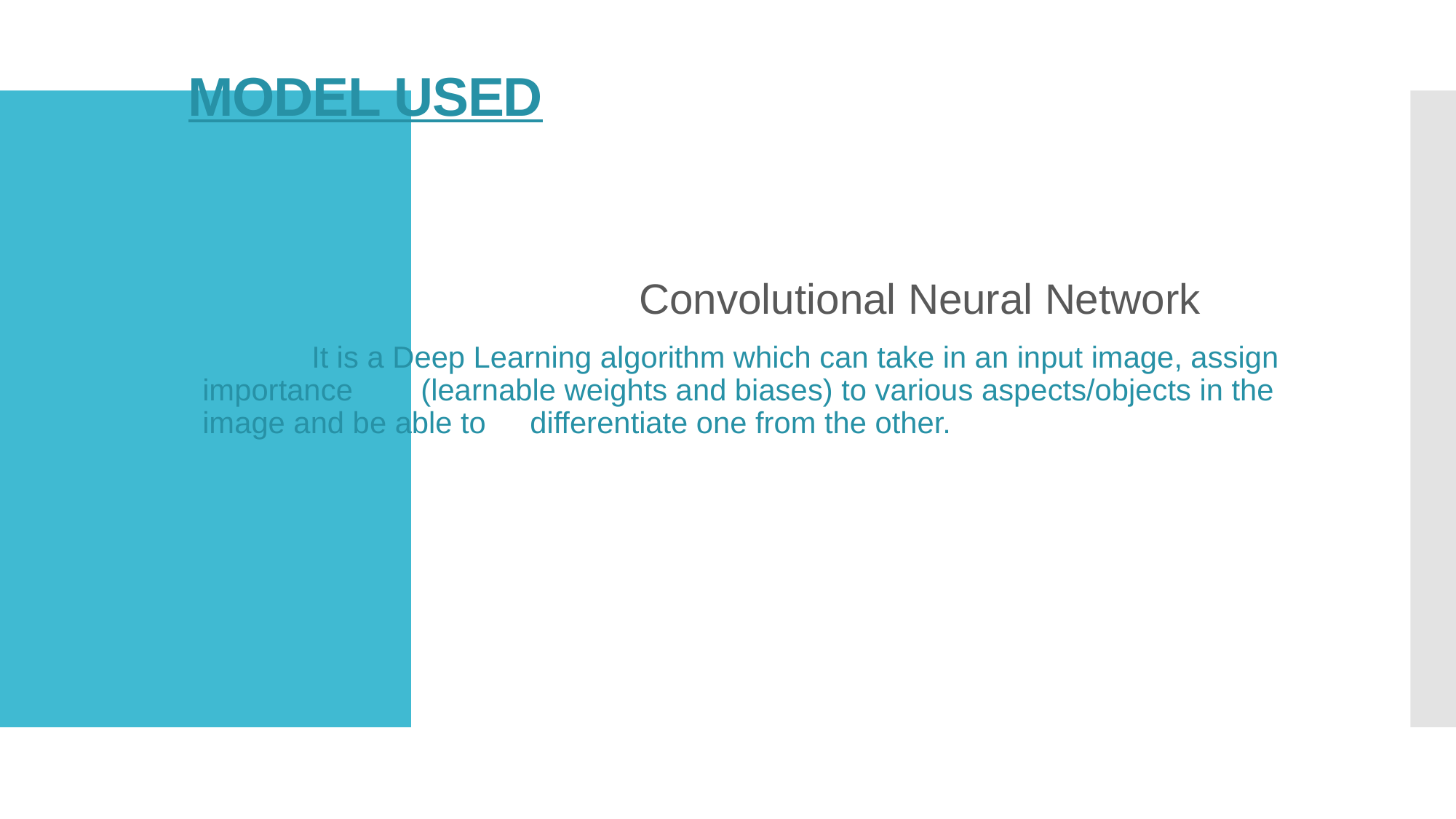

# MODEL USED
				Convolutional Neural Network
	It is a Deep Learning algorithm which can take in an input image, assign importance 	(learnable weights and biases) to various aspects/objects in the image and be able to 	differentiate one from the other.